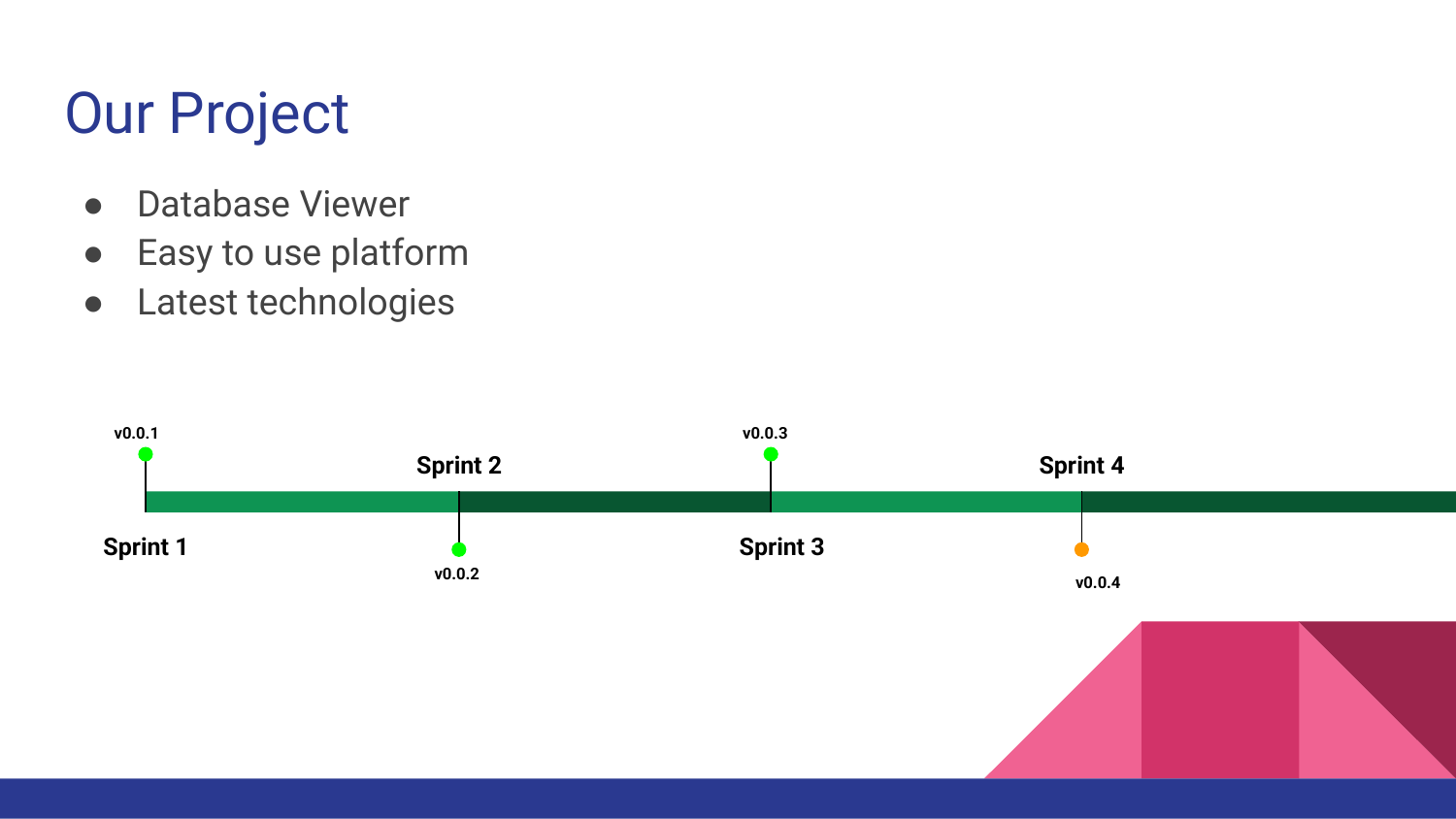

# Our Project
Database Viewer
Easy to use platform
Latest technologies
v0.0.1

Sprint 1

v0.0.3

Sprint 3

Sprint 2

v0.0.2

Sprint 4

v0.0.4